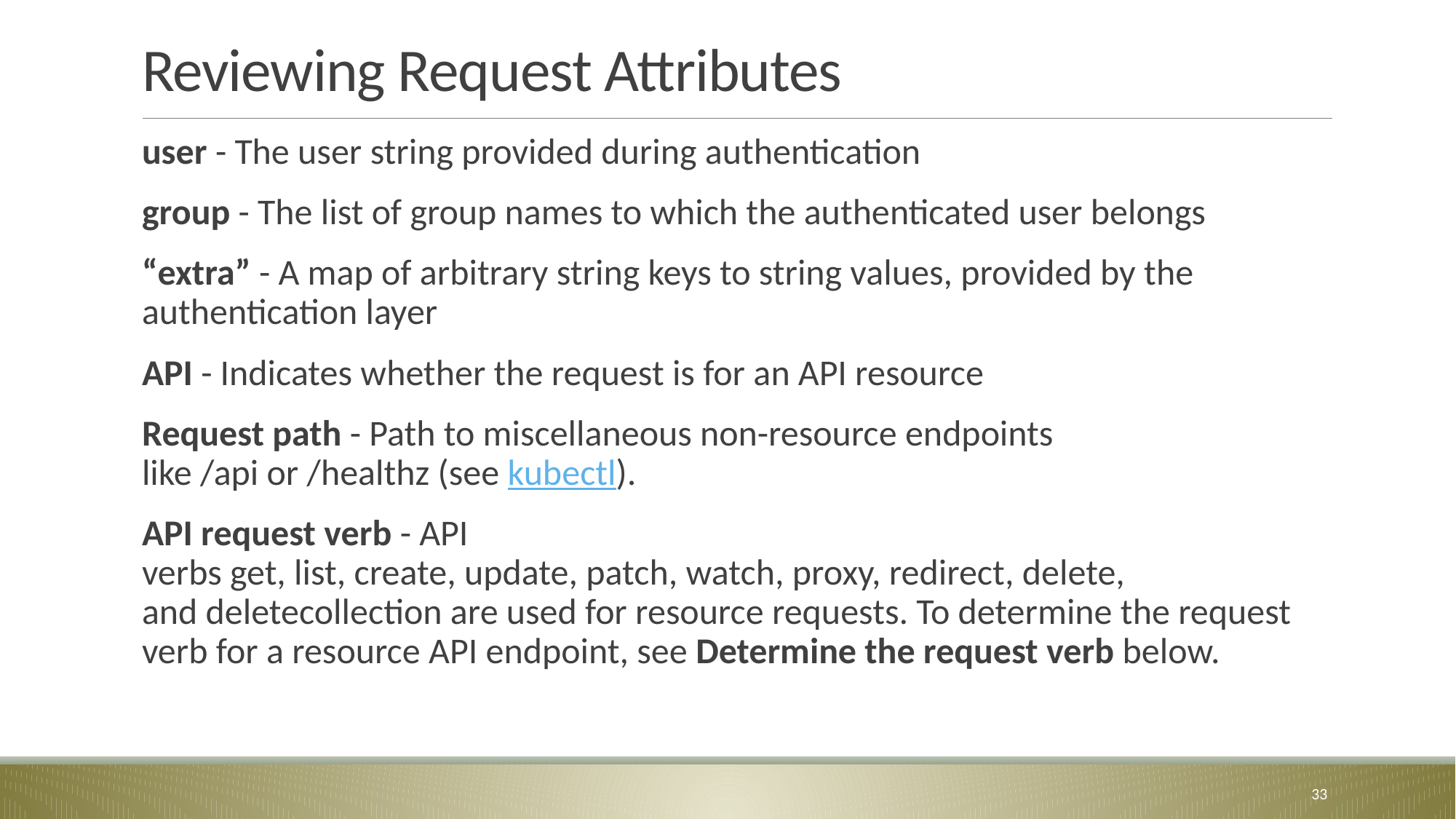

# Reviewing Request Attributes
user - The user string provided during authentication
group - The list of group names to which the authenticated user belongs
“extra” - A map of arbitrary string keys to string values, provided by the authentication layer
API - Indicates whether the request is for an API resource
Request path - Path to miscellaneous non-resource endpoints like /api or /healthz (see kubectl).
API request verb - API verbs get, list, create, update, patch, watch, proxy, redirect, delete, and deletecollection are used for resource requests. To determine the request verb for a resource API endpoint, see Determine the request verb below.

33